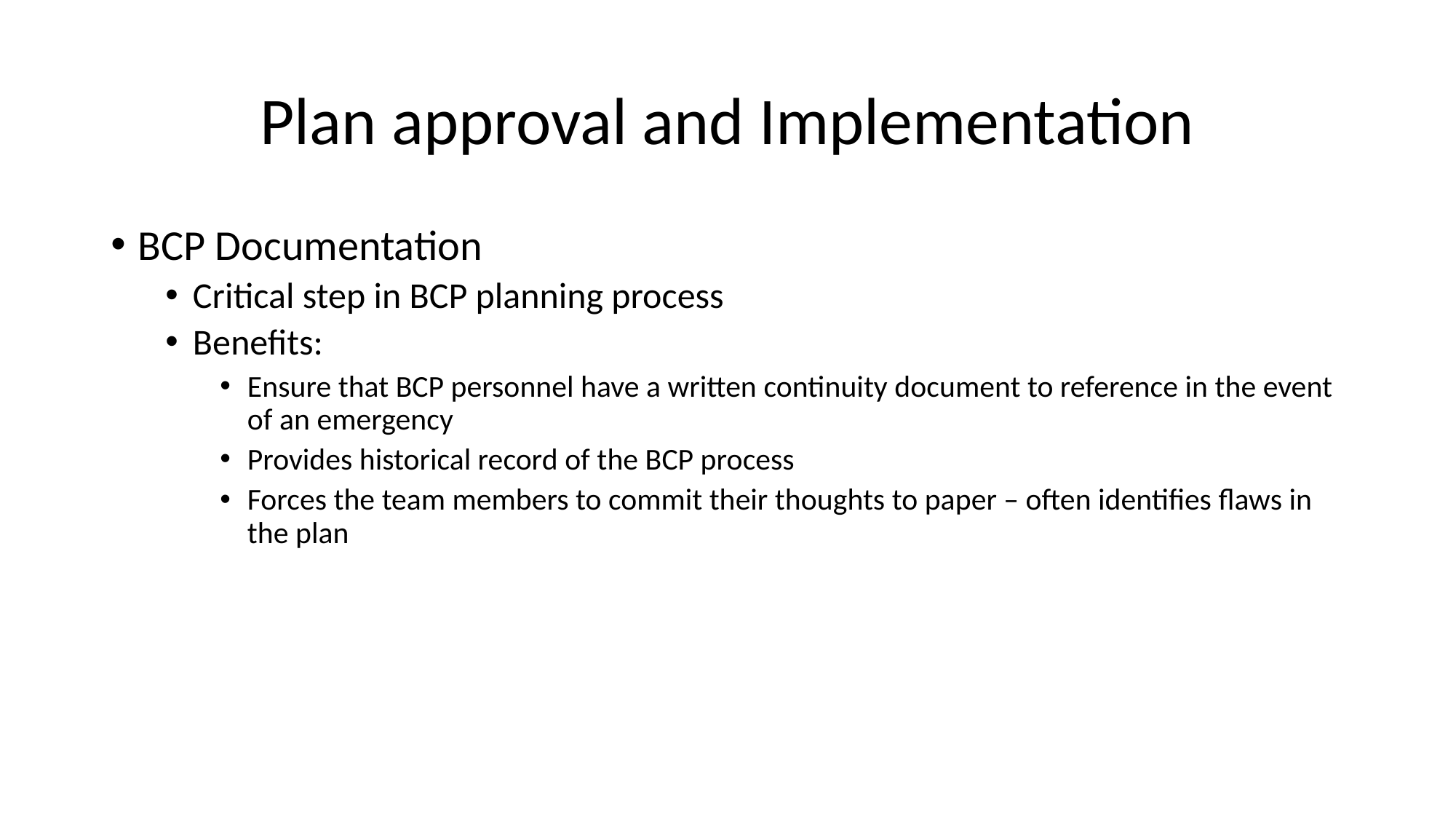

# Plan approval and Implementation
BCP Documentation
Critical step in BCP planning process
Benefits:
Ensure that BCP personnel have a written continuity document to reference in the event of an emergency
Provides historical record of the BCP process
Forces the team members to commit their thoughts to paper – often identifies flaws in the plan